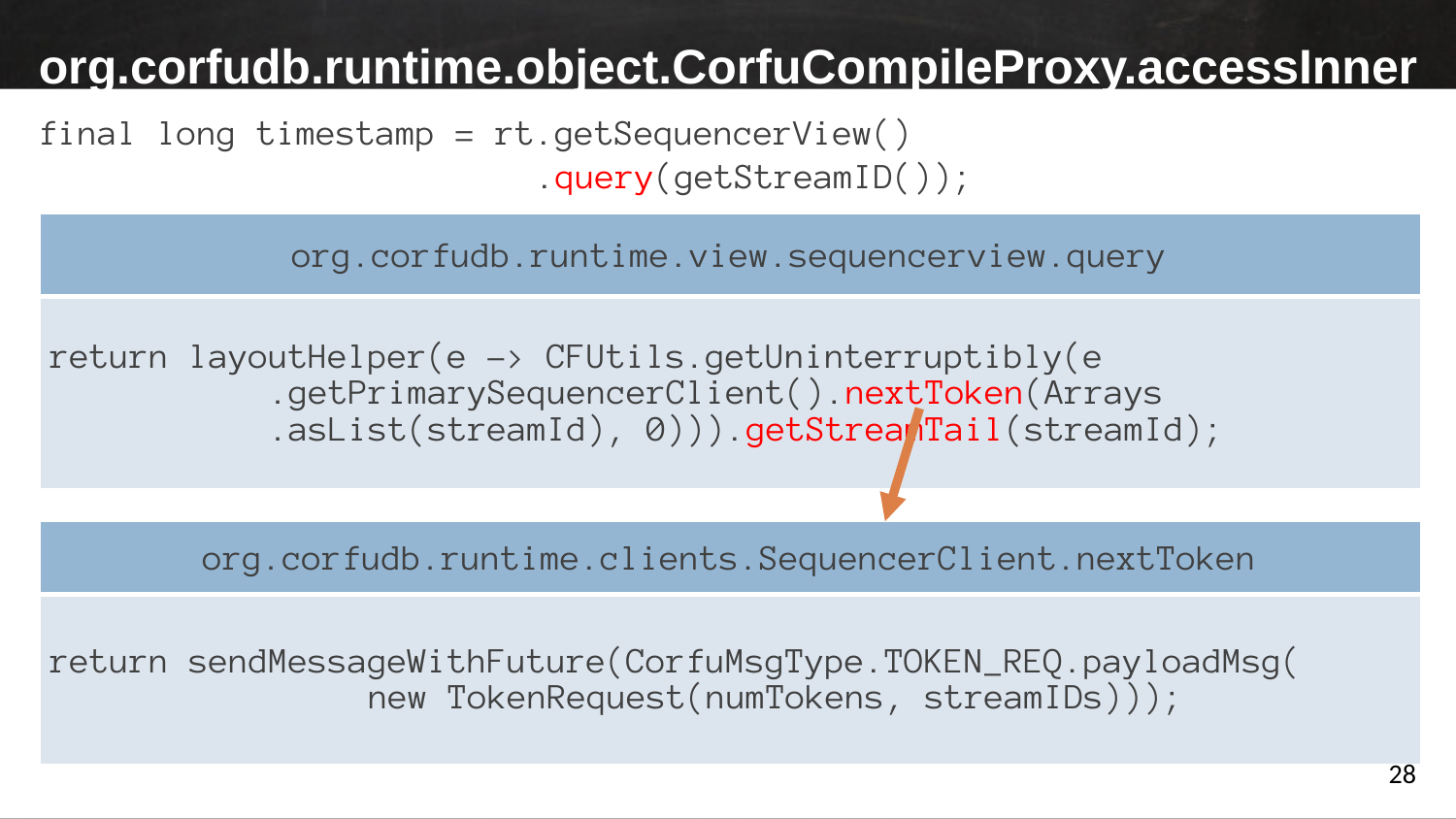

org.corfudb.runtime.object.CorfuCompileProxy.accessInner
final long timestamp = rt.getSequencerView()
                         .query(getStreamID());
| org.corfudb.runtime.view.sequencerview.query |
| --- |
| return layoutHelper(e -> CFUtils.getUninterruptibly(e .getPrimarySequencerClient().nextToken(Arrays .asList(streamId), 0))).getStreamTail(streamId); |

| org.corfudb.runtime.clients.SequencerClient.nextToken |
| --- |
| return sendMessageWithFuture(CorfuMsgType.TOKEN\_REQ.payloadMsg( new TokenRequest(numTokens, streamIDs))); |
28